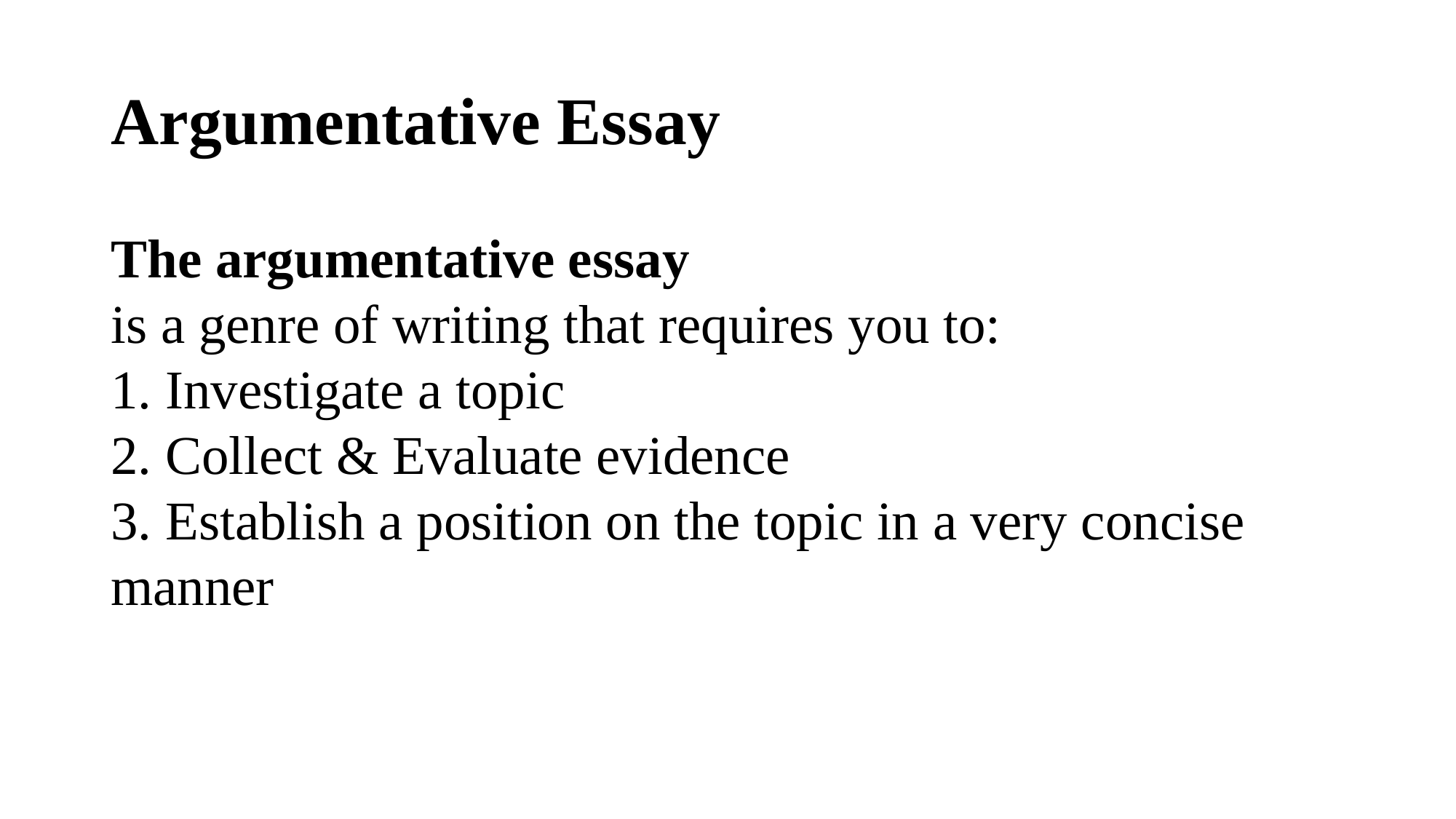

# Argumentative Essay
The argumentative essay
is a genre of writing that requires you to:
1. Investigate a topic
2. Collect & Evaluate evidence
3. Establish a position on the topic in a very concise manner